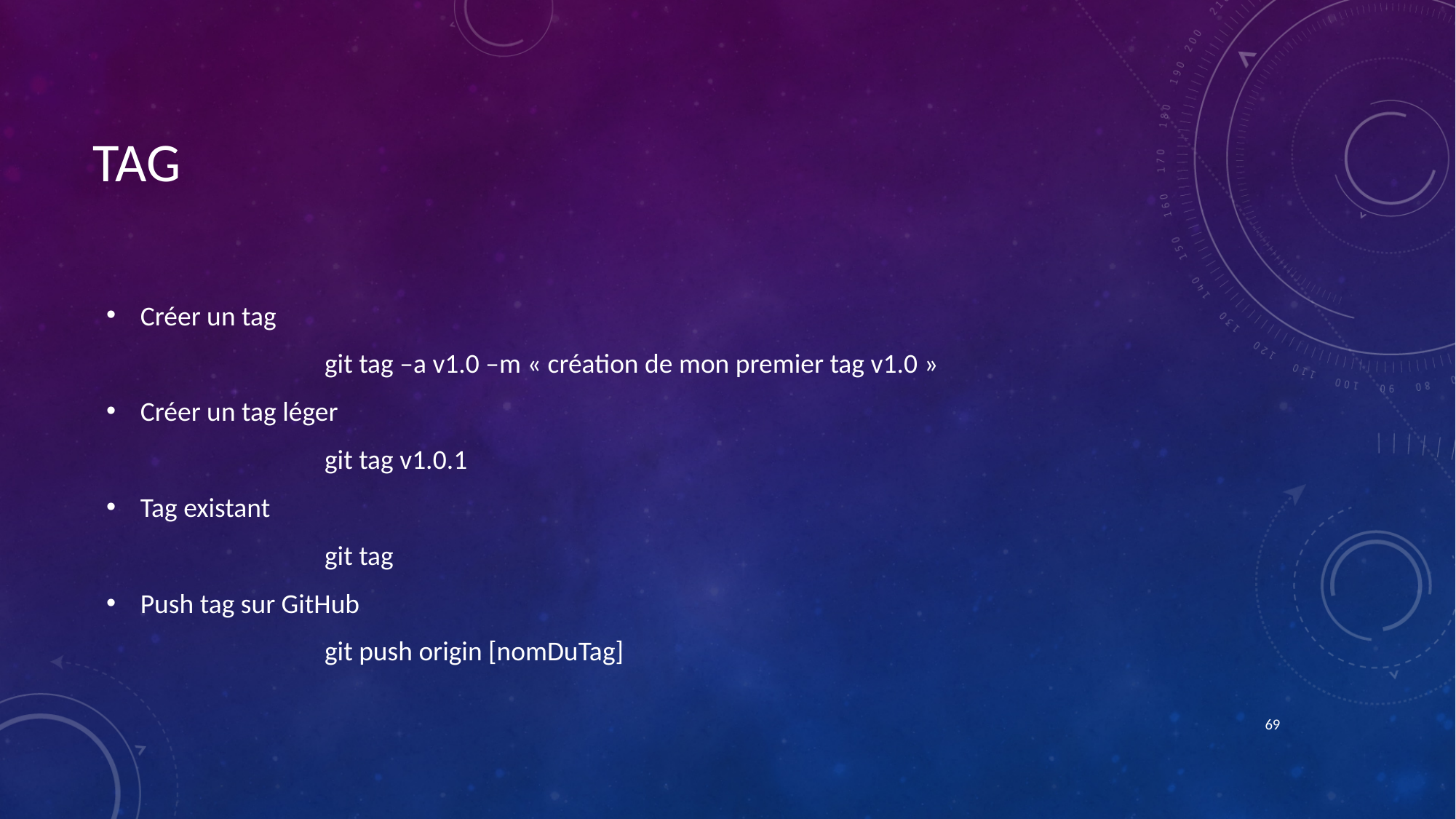

# tag
Créer un tag
		git tag –a v1.0 –m « création de mon premier tag v1.0 »
Créer un tag léger
		git tag v1.0.1
Tag existant
		git tag
Push tag sur GitHub
		git push origin [nomDuTag]
69